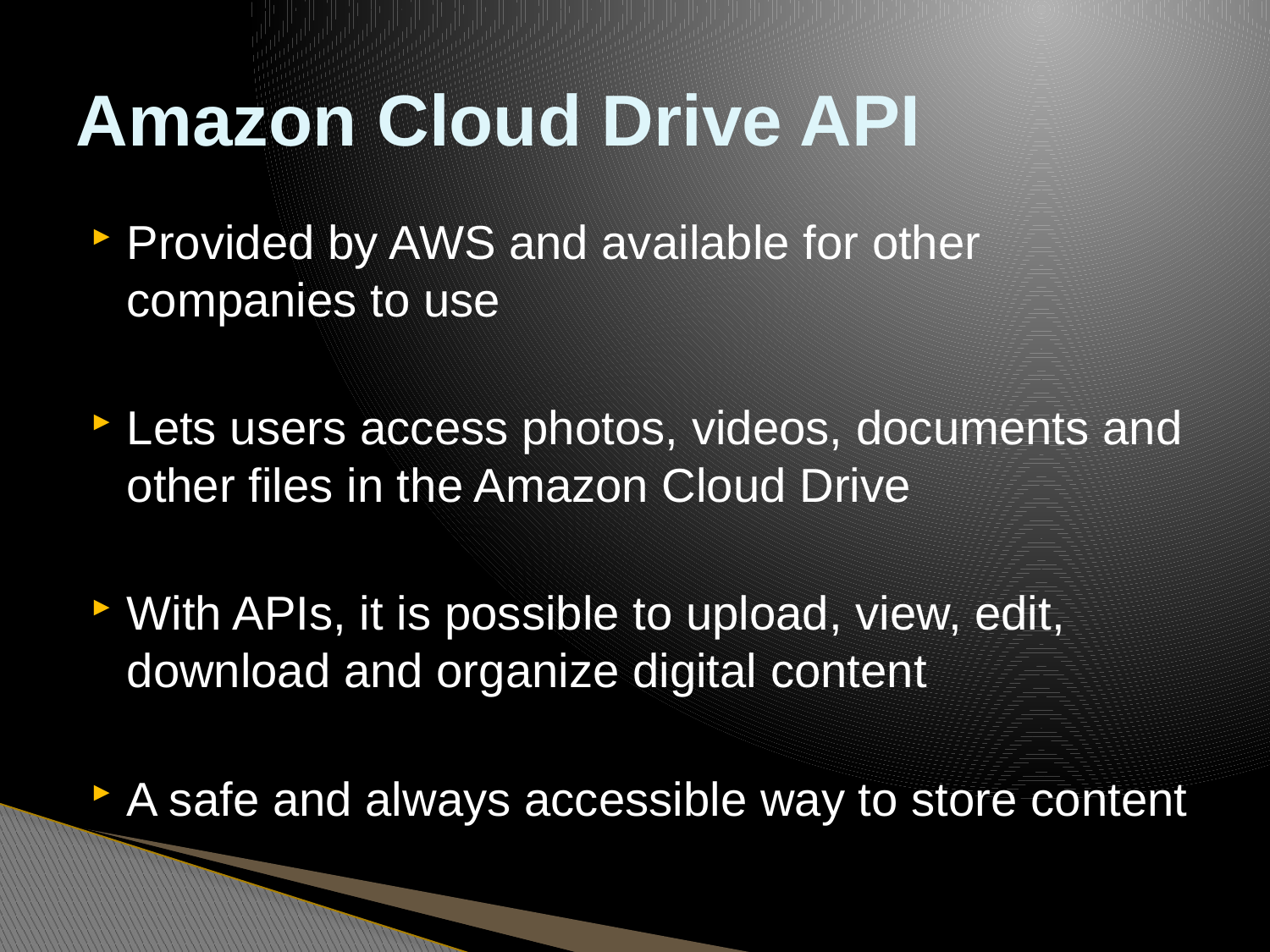

# Amazon Cloud Drive API
Provided by AWS and available for other companies to use

Lets users access photos, videos, documents and other files in the Amazon Cloud Drive

With APIs, it is possible to upload, view, edit, download and organize digital content

A safe and always accessible way to store content